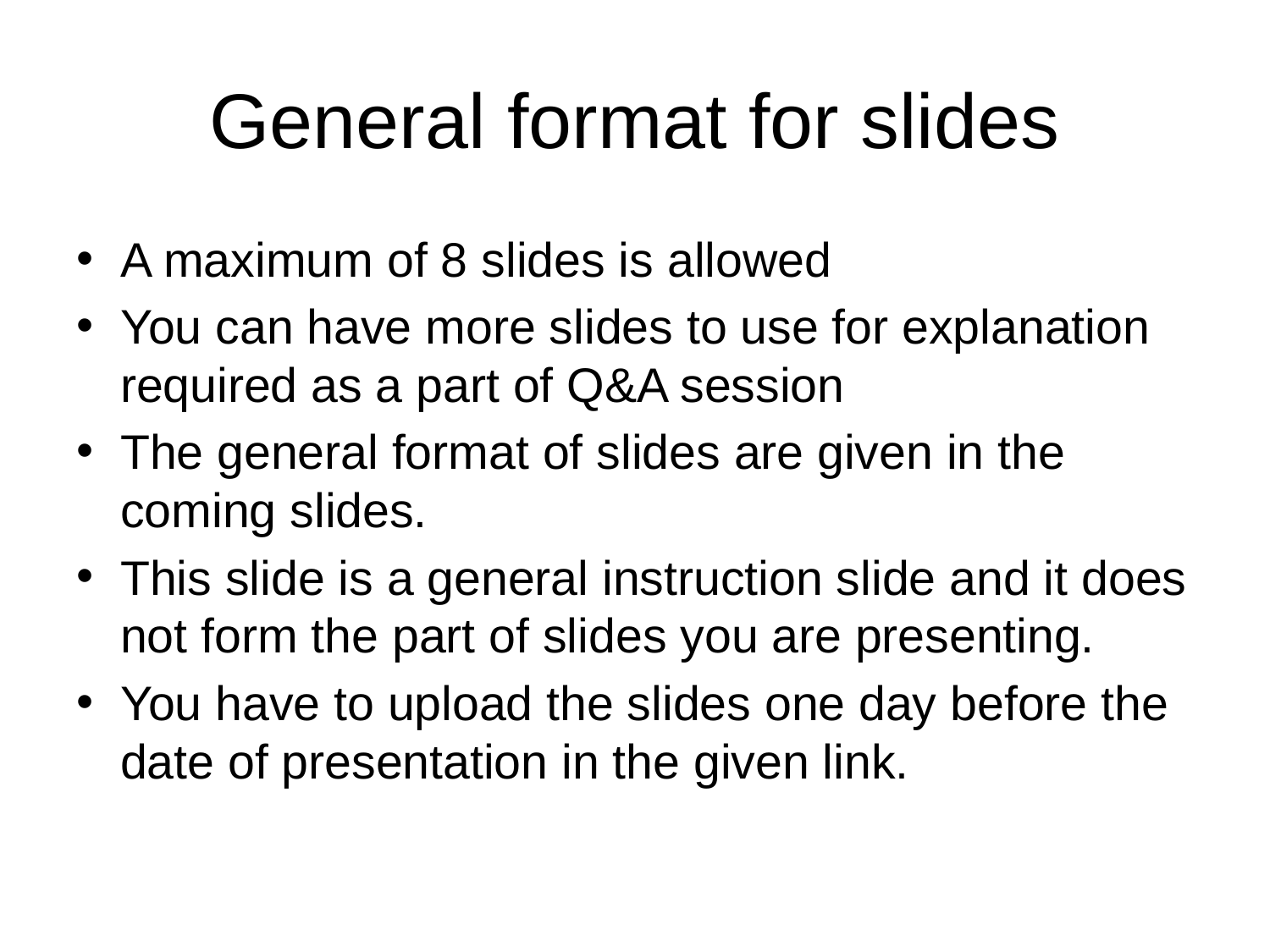

# General format for slides
A maximum of 8 slides is allowed
You can have more slides to use for explanation required as a part of Q&A session
The general format of slides are given in the coming slides.
This slide is a general instruction slide and it does not form the part of slides you are presenting.
You have to upload the slides one day before the date of presentation in the given link.